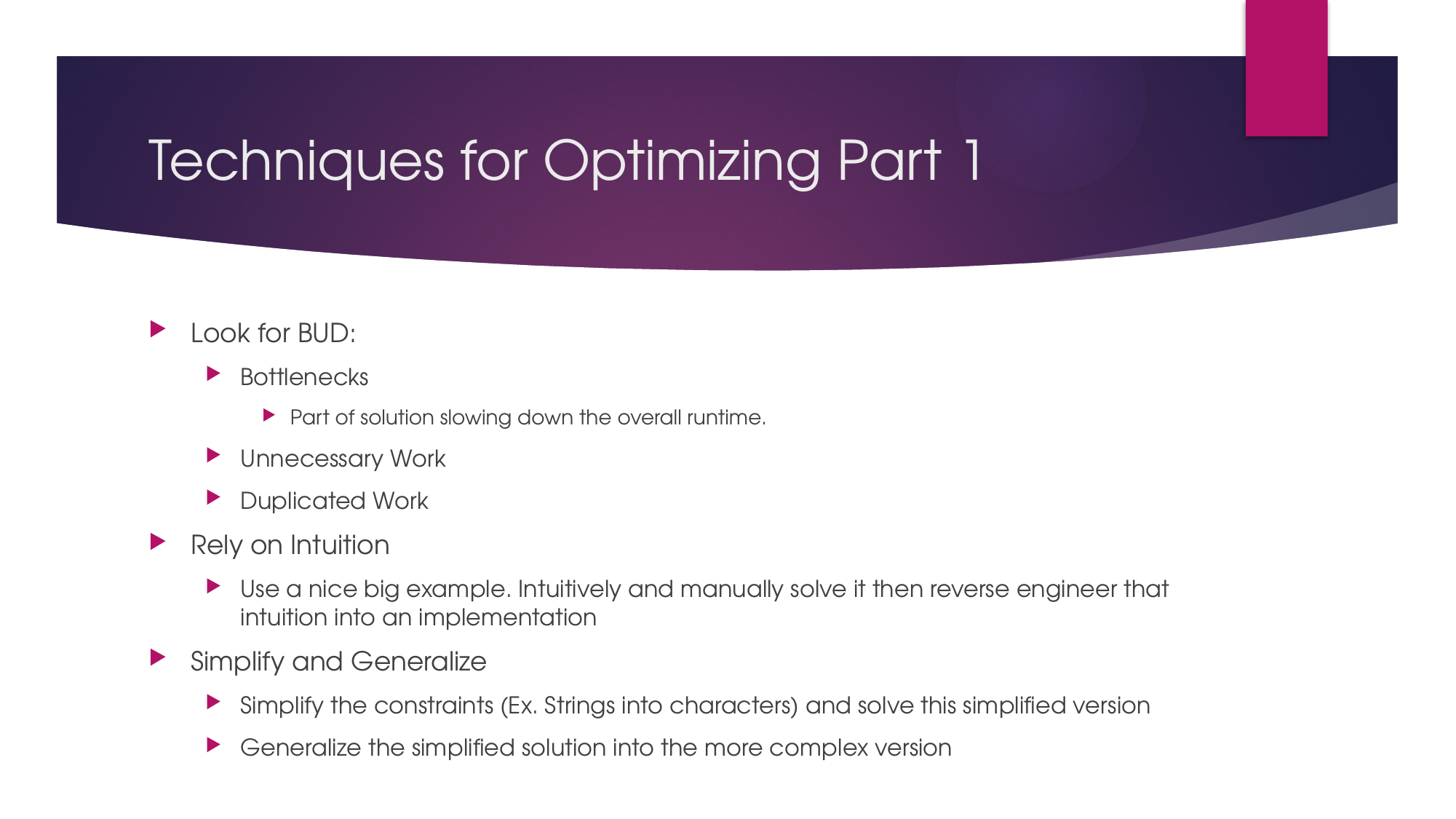

# Techniques for Optimizing Part 1
Look for BUD:
Bottlenecks
Part of solution slowing down the overall runtime.
Unnecessary Work
Duplicated Work
Rely on Intuition
Use a nice big example. Intuitively and manually solve it then reverse engineer that intuition into an implementation
Simplify and Generalize
Simplify the constraints (Ex. Strings into characters) and solve this simplified version
Generalize the simplified solution into the more complex version